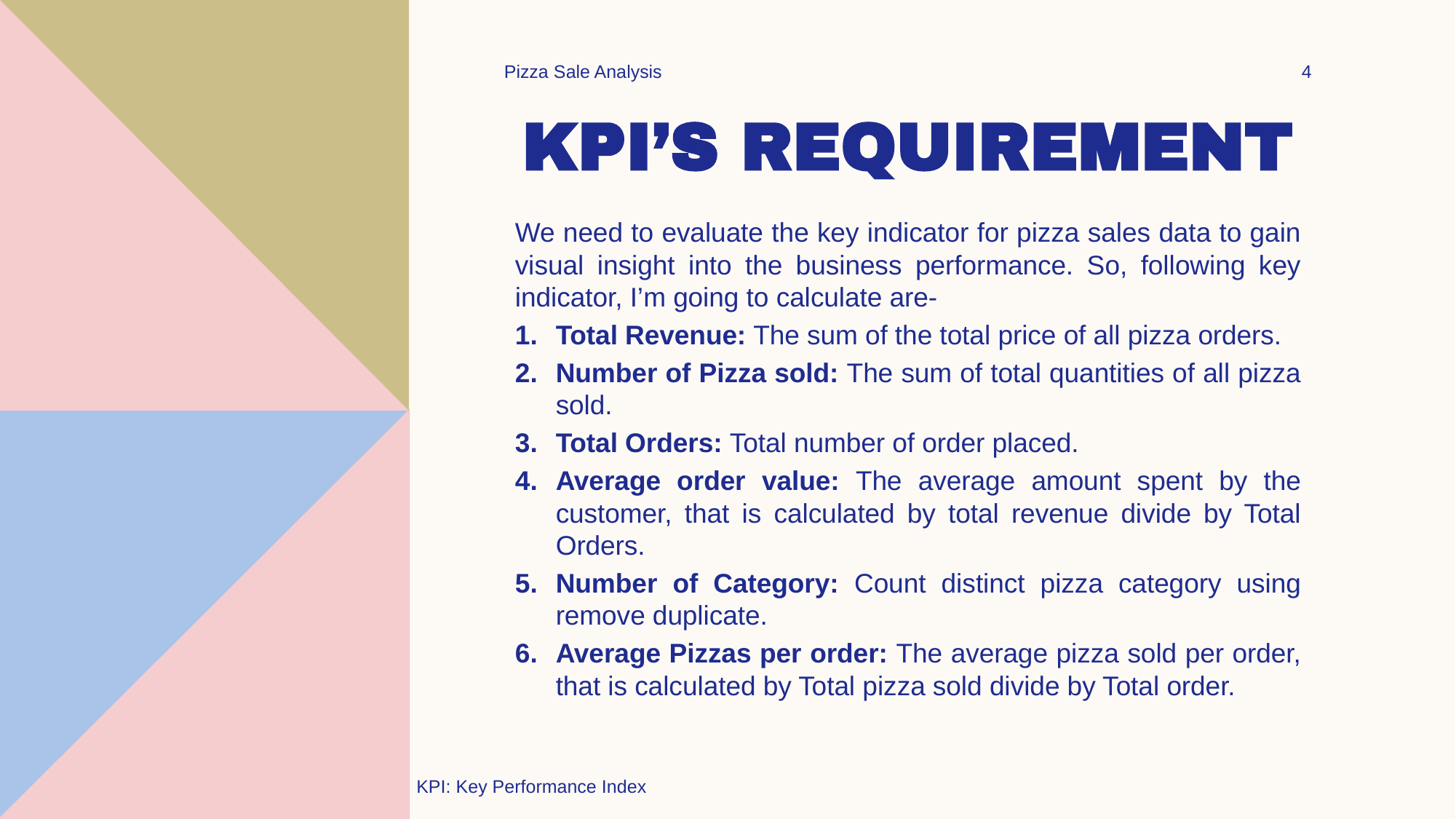

Pizza Sale Analysis
4
# KPI’s Requirement
We need to evaluate the key indicator for pizza sales data to gain visual insight into the business performance. So, following key indicator, I’m going to calculate are-
Total Revenue: The sum of the total price of all pizza orders.
Number of Pizza sold: The sum of total quantities of all pizza sold.
Total Orders: Total number of order placed.
Average order value: The average amount spent by the customer, that is calculated by total revenue divide by Total Orders.
Number of Category: Count distinct pizza category using remove duplicate.
Average Pizzas per order: The average pizza sold per order, that is calculated by Total pizza sold divide by Total order.
KPI: Key Performance Index